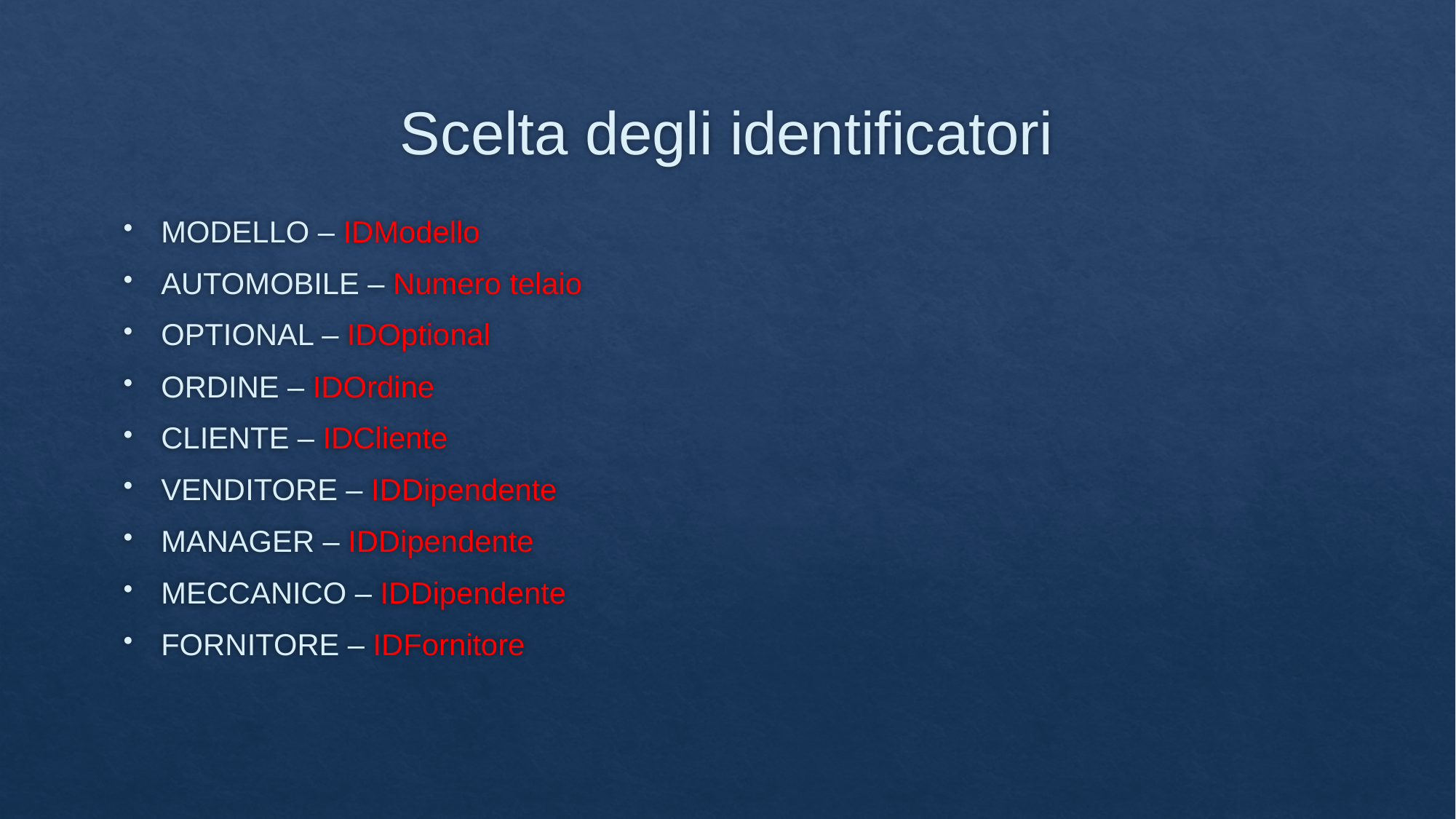

# Scelta degli identificatori
MODELLO – IDModello
AUTOMOBILE – Numero telaio
OPTIONAL – IDOptional
ORDINE – IDOrdine
CLIENTE – IDCliente
VENDITORE – IDDipendente
MANAGER – IDDipendente
MECCANICO – IDDipendente
FORNITORE – IDFornitore